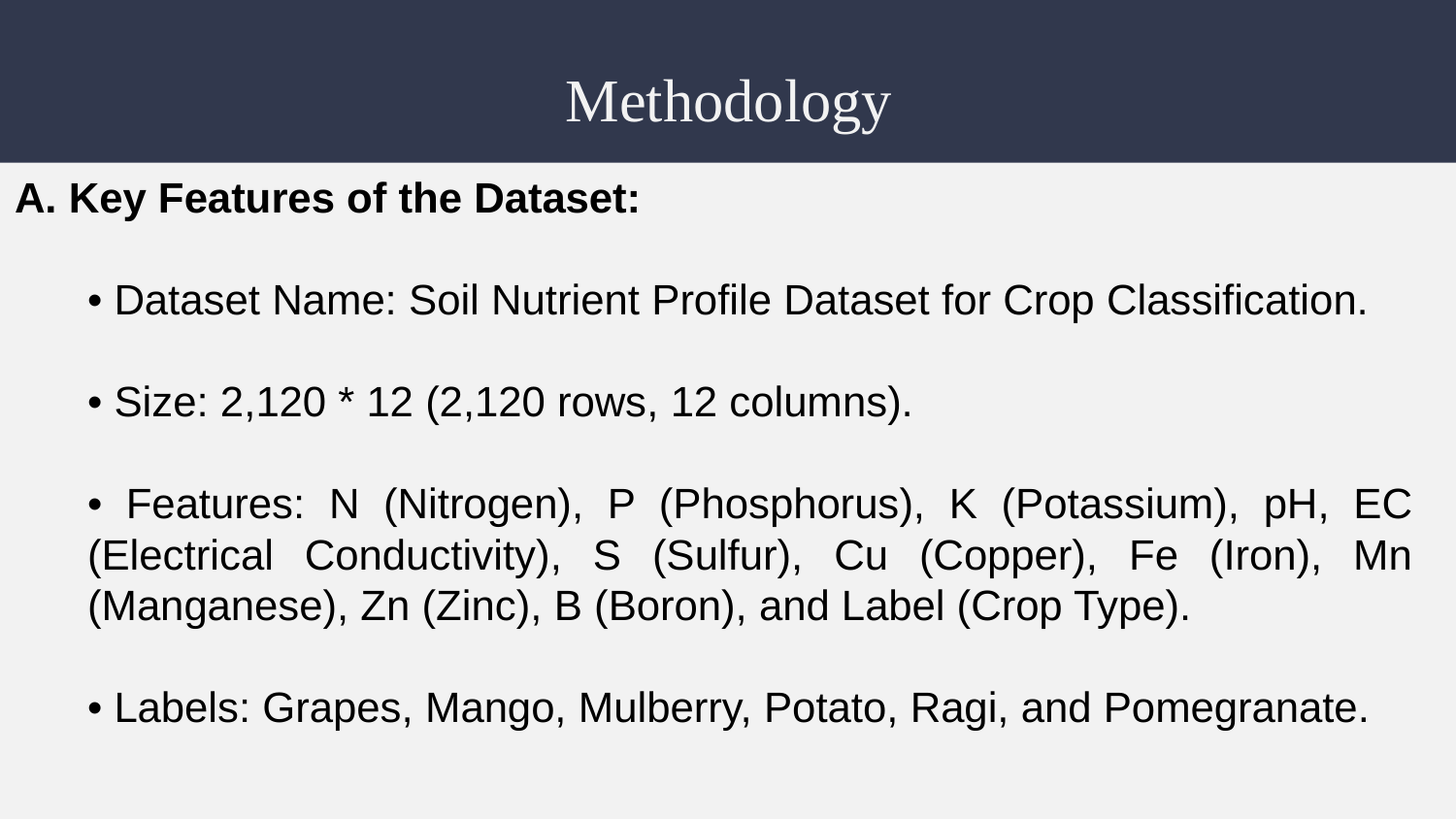

# Methodology
A. Key Features of the Dataset:

• Dataset Name: Soil Nutrient Profile Dataset for Crop Classification.

• Size: 2,120 * 12 (2,120 rows, 12 columns).

• Features: N (Nitrogen), P (Phosphorus), K (Potassium), pH, EC (Electrical Conductivity), S (Sulfur), Cu (Copper), Fe (Iron), Mn (Manganese), Zn (Zinc), B (Boron), and Label (Crop Type).

• Labels: Grapes, Mango, Mulberry, Potato, Ragi, and Pomegranate.